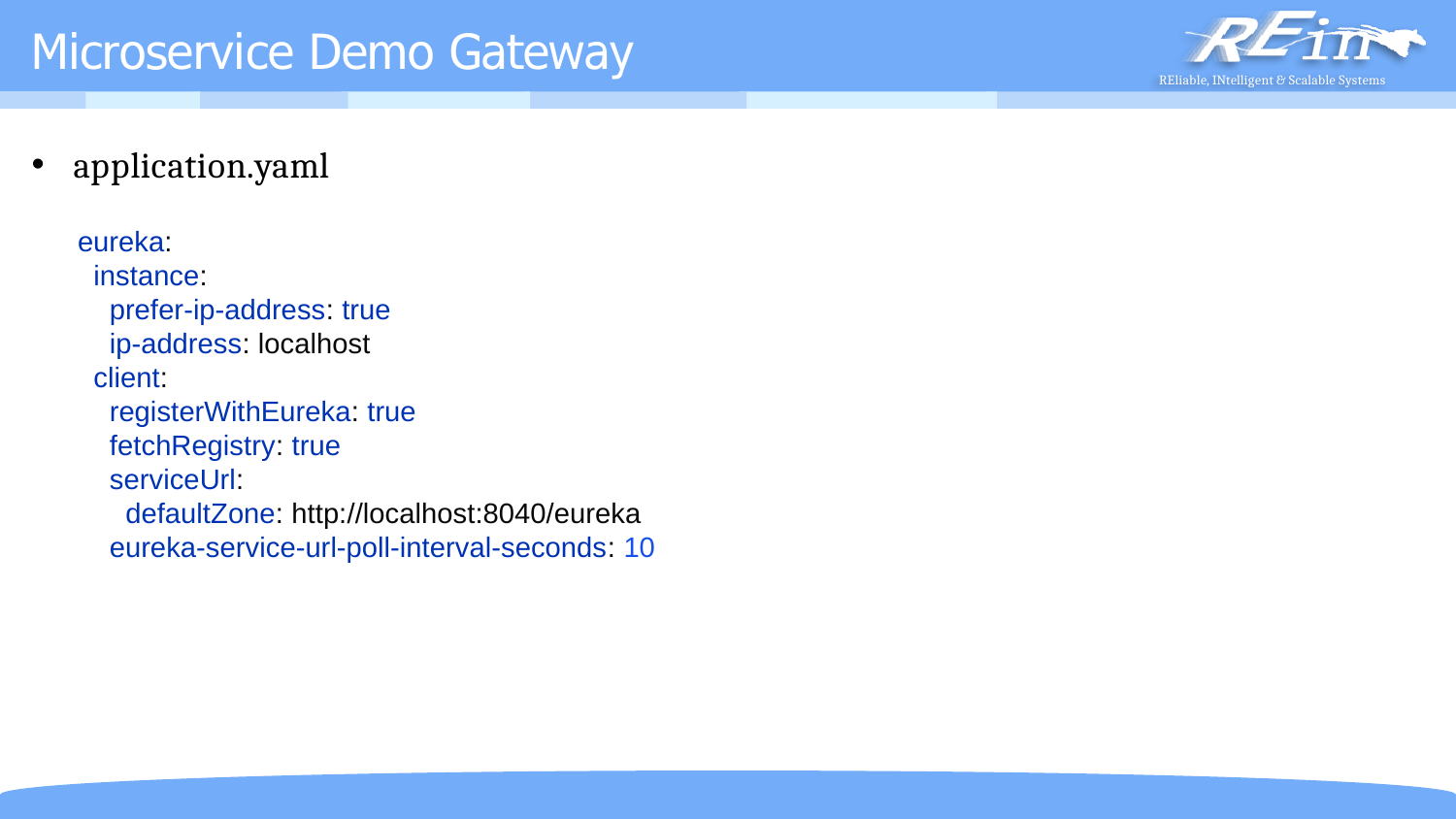

# Microservice Demo Gateway
application.yaml
eureka:
  instance:
    prefer-ip-address: true
    ip-address: localhost
  client:
    registerWithEureka: true
    fetchRegistry: true
    serviceUrl:
      defaultZone: http://localhost:8040/eureka
    eureka-service-url-poll-interval-seconds: 10
58